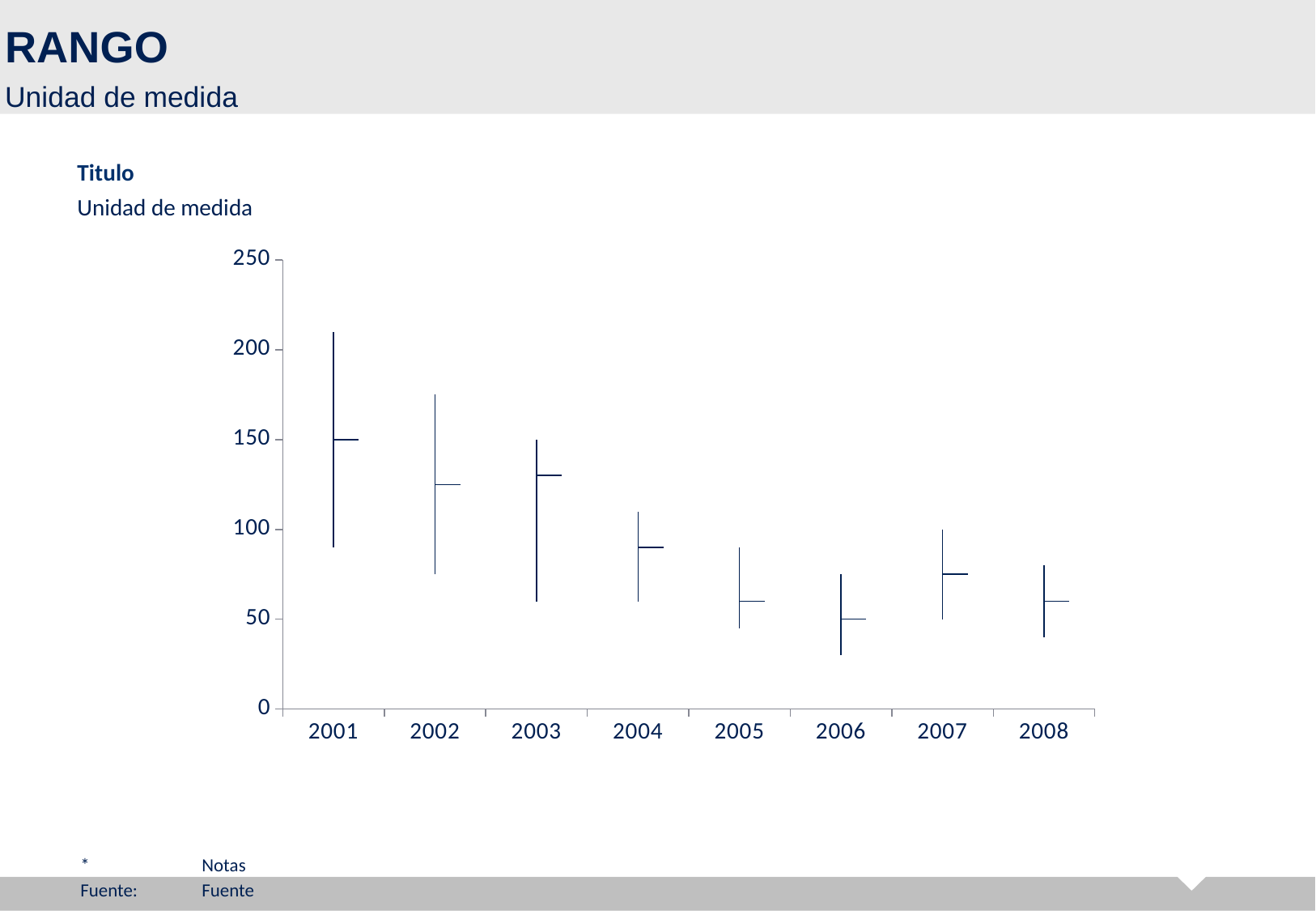

RANGO
Unidad de medida
Titulo
Unidad de medida

[unsupported chart]

	*	Notas
	Fuente:	Fuente